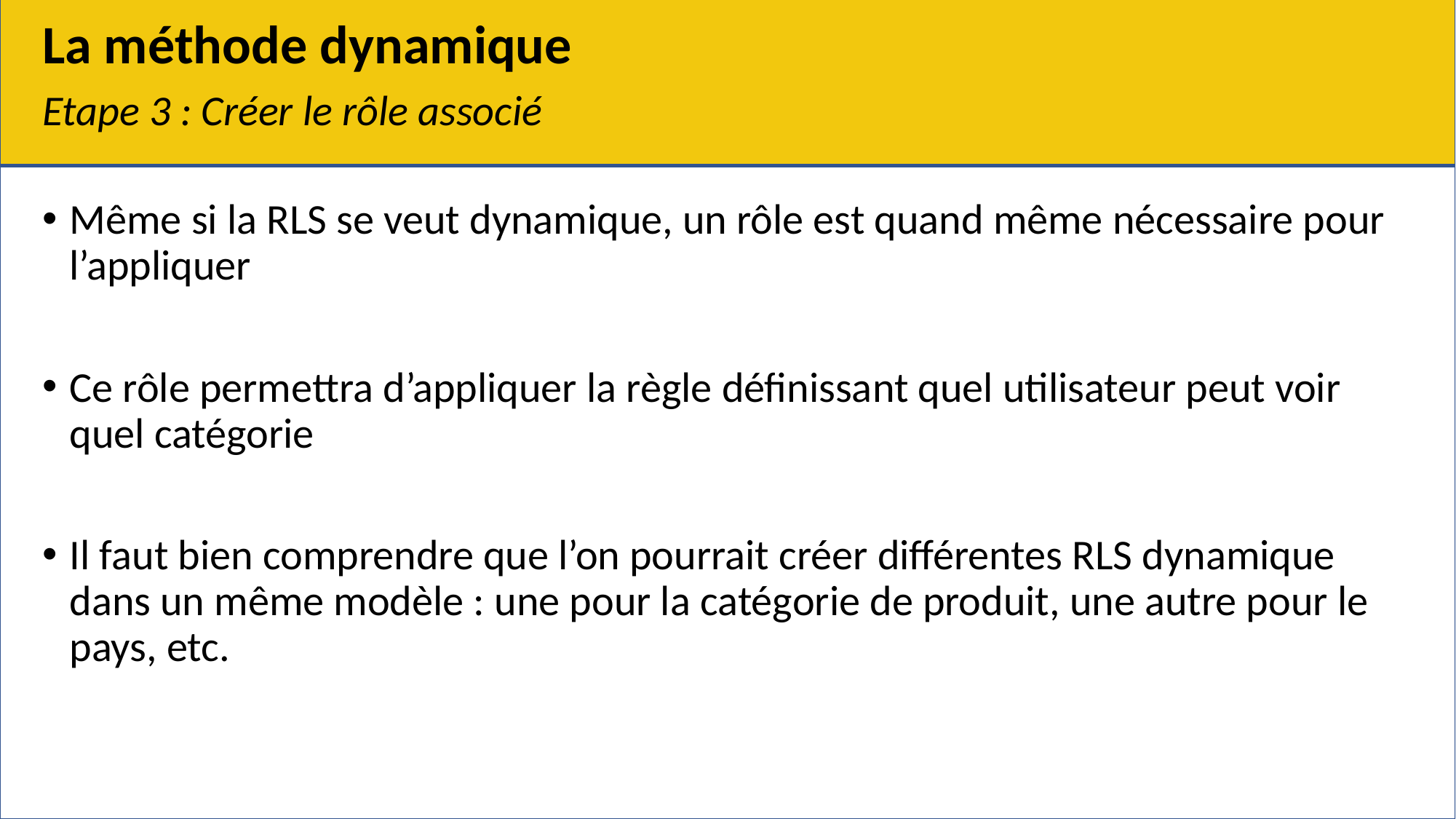

# La méthode dynamique
Etape 3 : Créer le rôle associé
Même si la RLS se veut dynamique, un rôle est quand même nécessaire pour l’appliquer

Ce rôle permettra d’appliquer la règle définissant quel utilisateur peut voir quel catégorie

Il faut bien comprendre que l’on pourrait créer différentes RLS dynamique dans un même modèle : une pour la catégorie de produit, une autre pour le pays, etc.